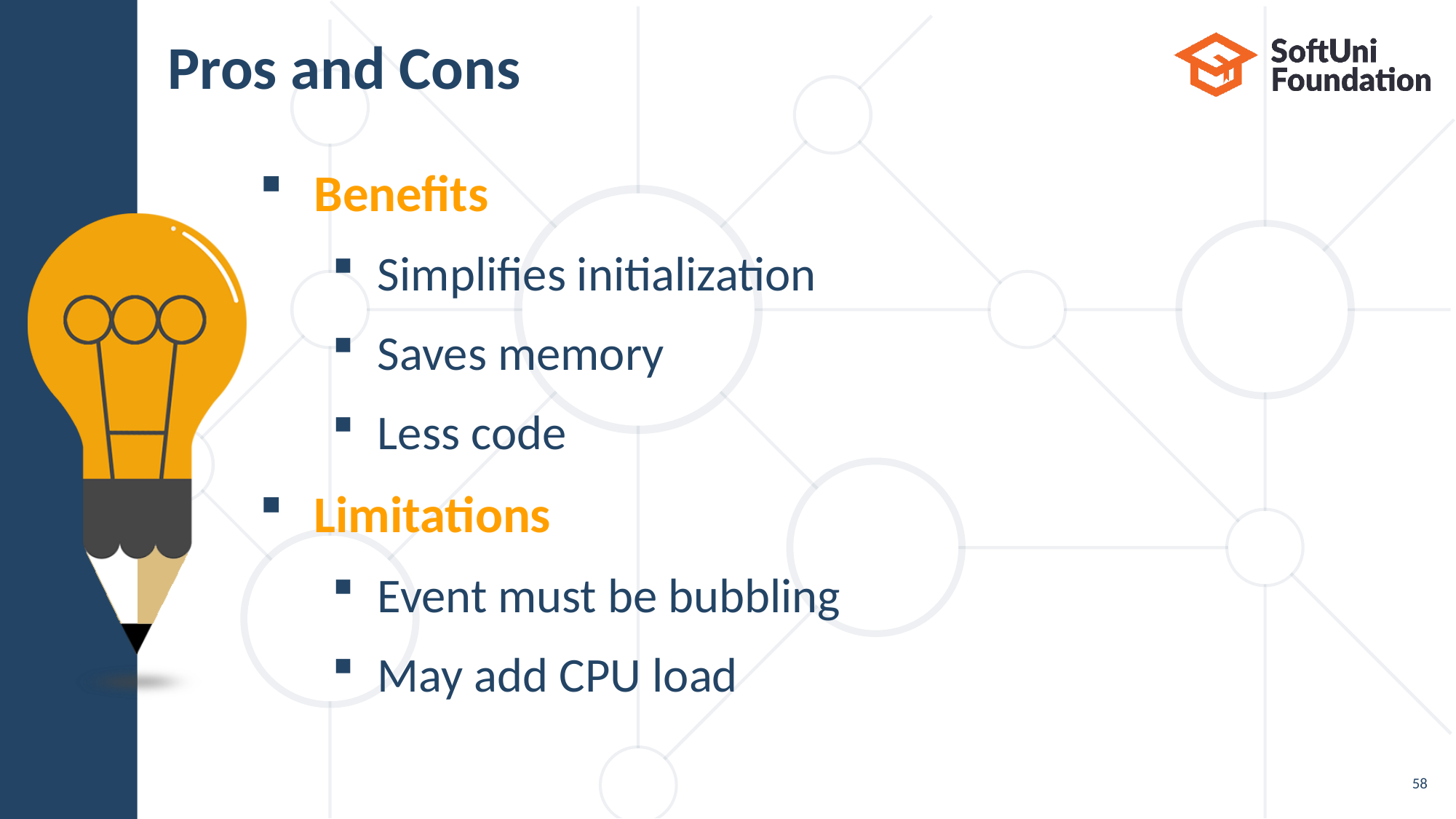

# Pros and Cons
Benefits
Simplifies initialization
Saves memory
Less code
Limitations
Event must be bubbling
May add CPU load
58